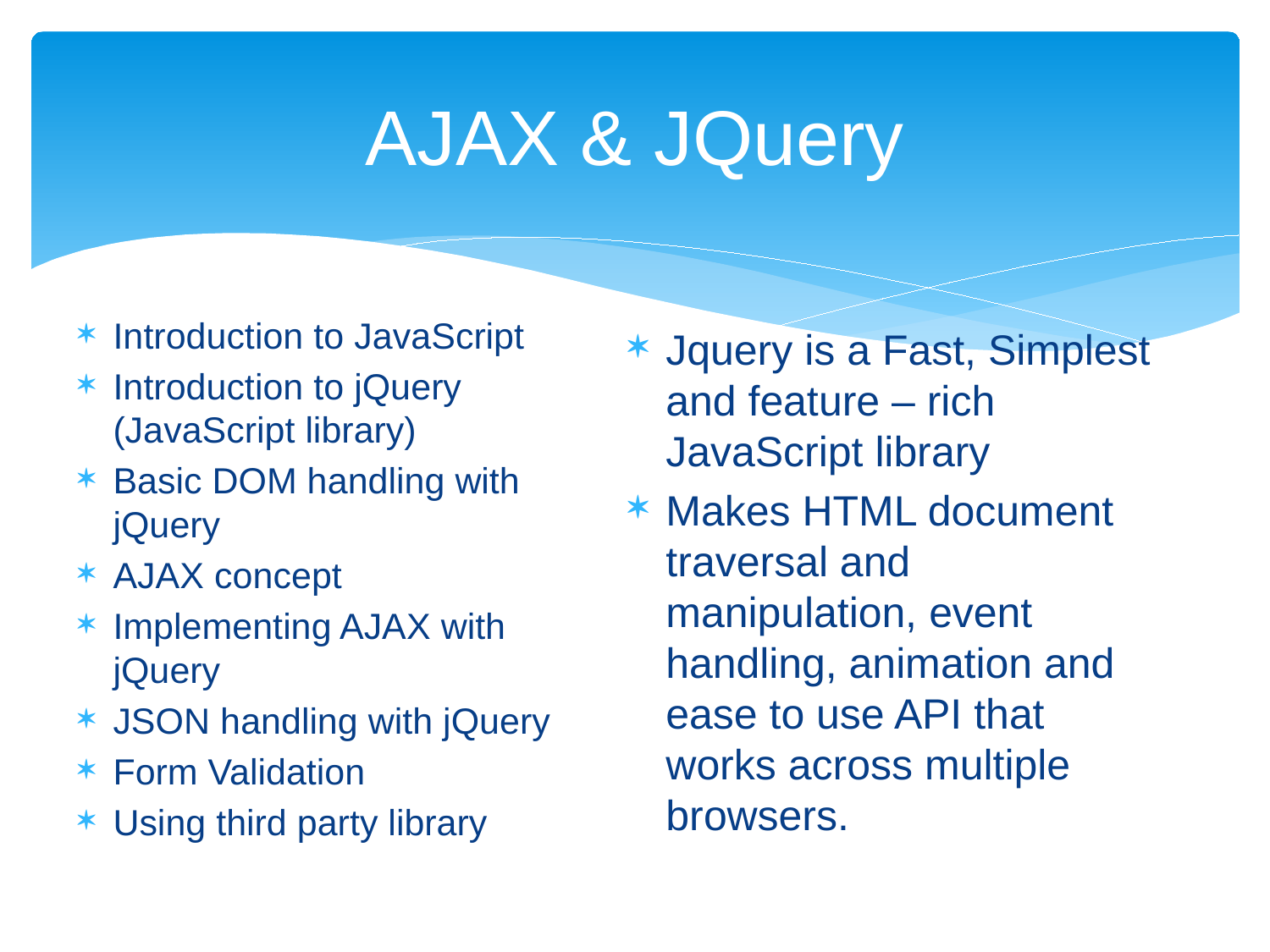

# AJAX & JQuery
Introduction to JavaScript
Introduction to jQuery (JavaScript library)
Basic DOM handling with jQuery
AJAX concept
Implementing AJAX with jQuery
JSON handling with jQuery
Form Validation
Using third party library
Jquery is a Fast, Simplest and feature – rich JavaScript library
Makes HTML document traversal and manipulation, event handling, animation and ease to use API that works across multiple browsers.